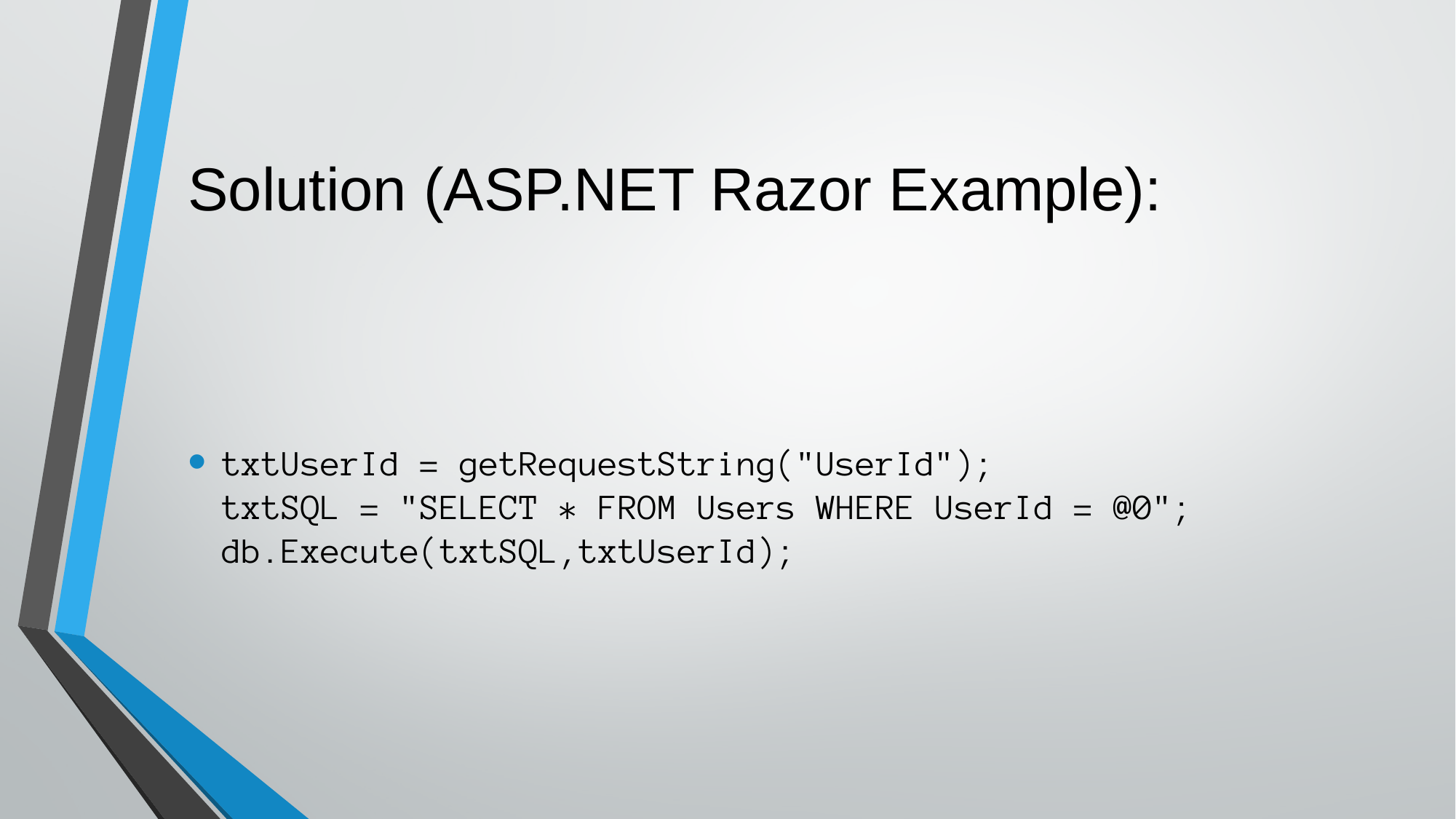

# Solution (ASP.NET Razor Example):
txtUserId = getRequestString("UserId");
txtSQL = "SELECT * FROM Users WHERE UserId = @0";
db.Execute(txtSQL,txtUserId);